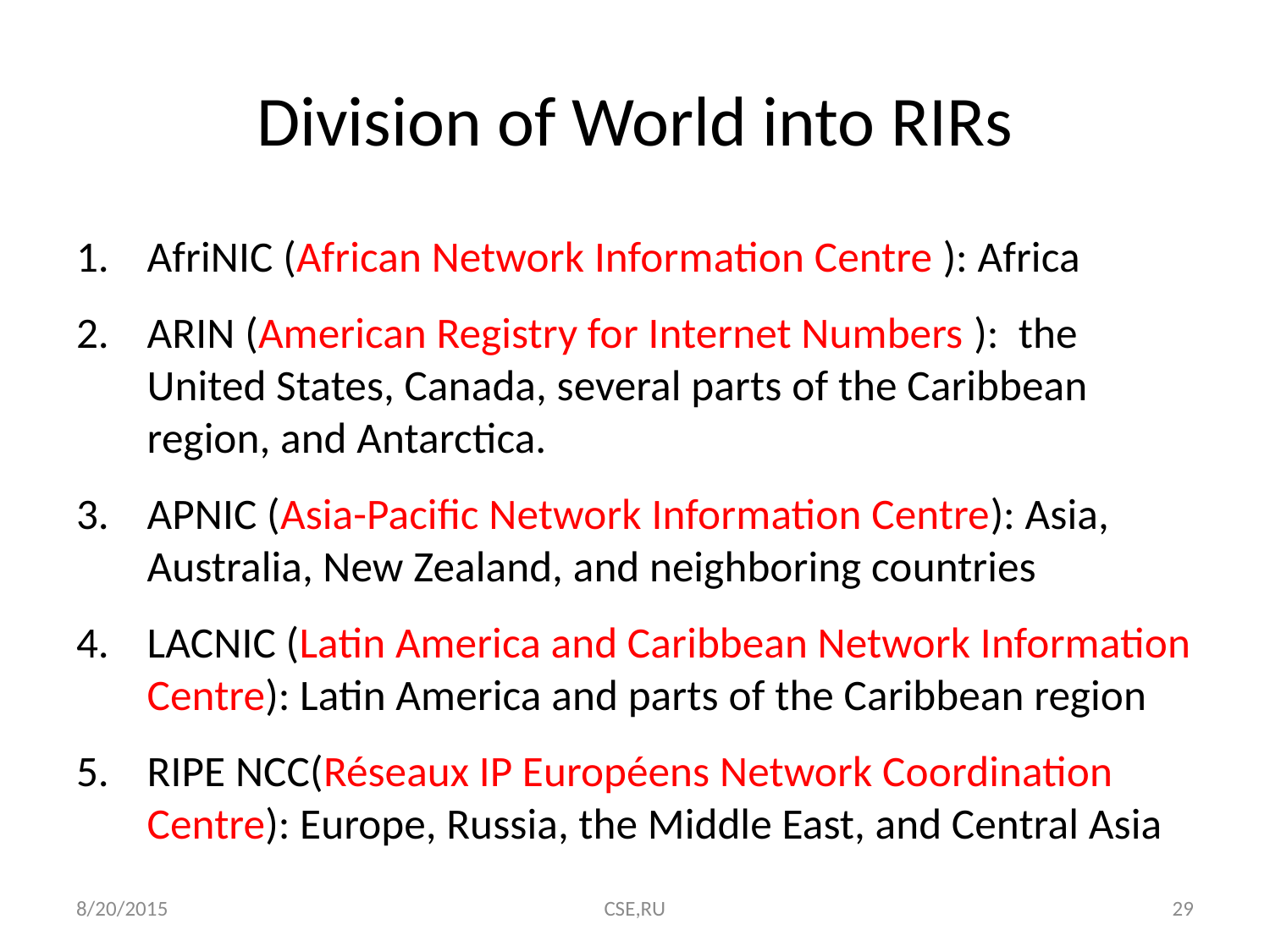

# Division of World into RIRs
AfriNIC (African Network Information Centre ): Africa
ARIN (American Registry for Internet Numbers ):  the United States, Canada, several parts of the Caribbean region, and Antarctica.
APNIC (Asia-Pacific Network Information Centre): Asia, Australia, New Zealand, and neighboring countries
LACNIC (Latin America and Caribbean Network Information Centre): Latin America and parts of the Caribbean region
RIPE NCC(Réseaux IP Européens Network Coordination Centre): Europe, Russia, the Middle East, and Central Asia
8/20/2015
CSE,RU
29